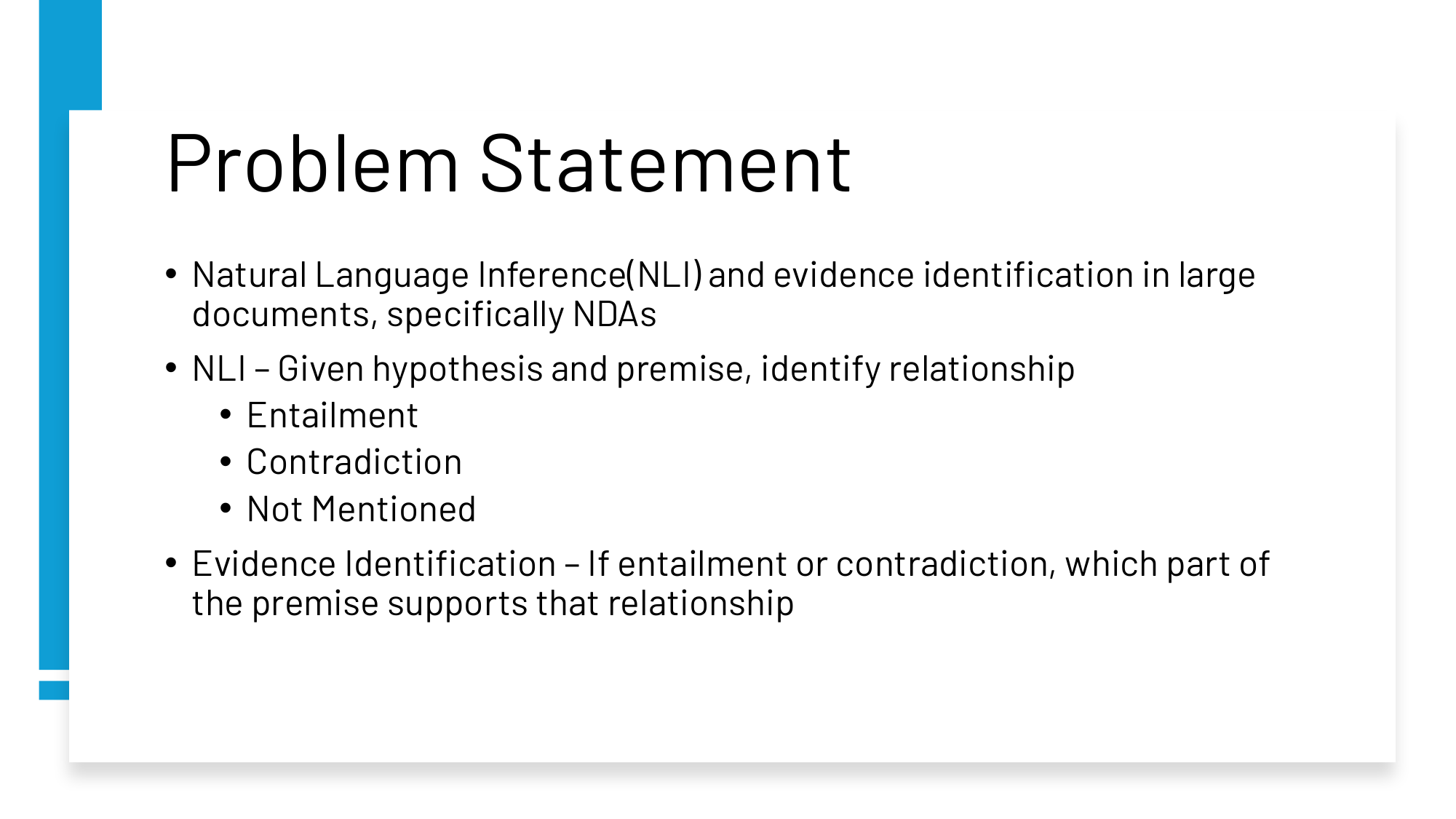

# Problem Statement

Natural Language Inference(NLI) and evidence identification in large documents, specifically NDAs
NLI – Given hypothesis and premise, identify relationship
Entailment
Contradiction
Not Mentioned
Evidence Identification – If entailment or contradiction, which part of the premise supports that relationship